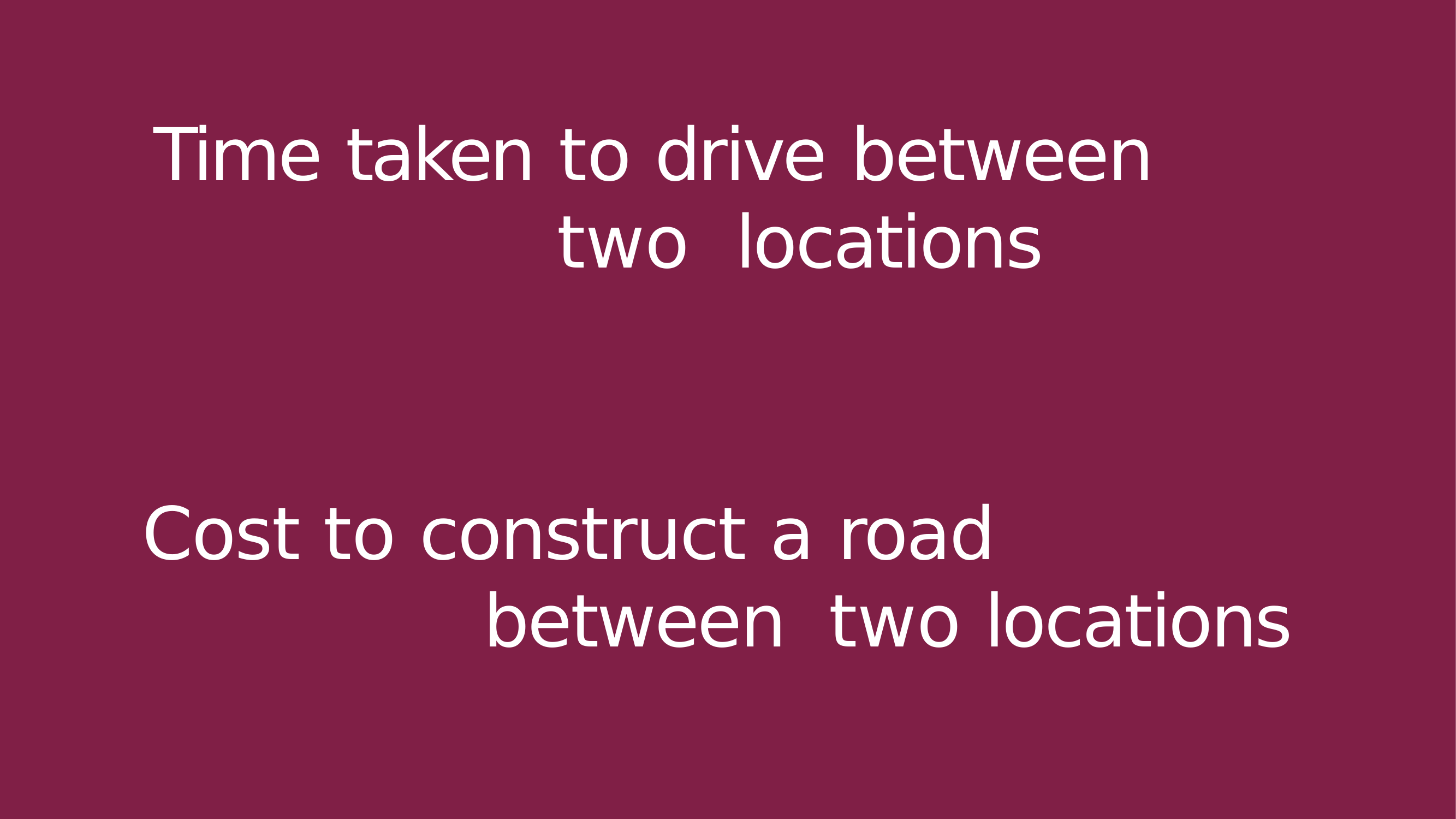

# Time taken to drive between two  locations
Cost to construct a road between  two locations